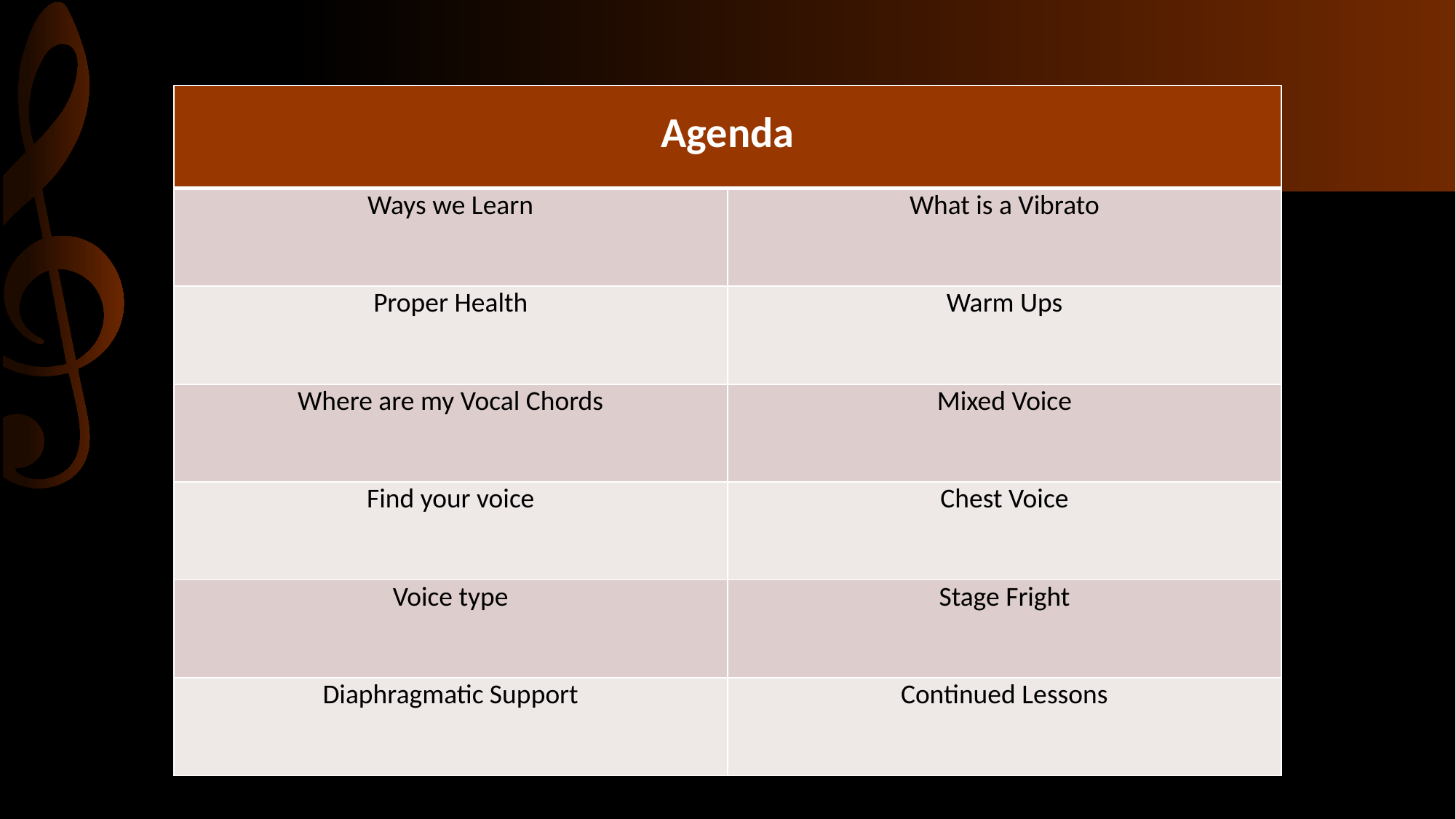

| Agenda |  |
| --- | --- |
| Ways we Learn | What is a Vibrato |
| Proper Health | Warm Ups |
| Where are my Vocal Chords | Mixed Voice |
| Find your voice | Chest Voice |
| Voice type | Stage Fright |
| Diaphragmatic Support | Continued Lessons |